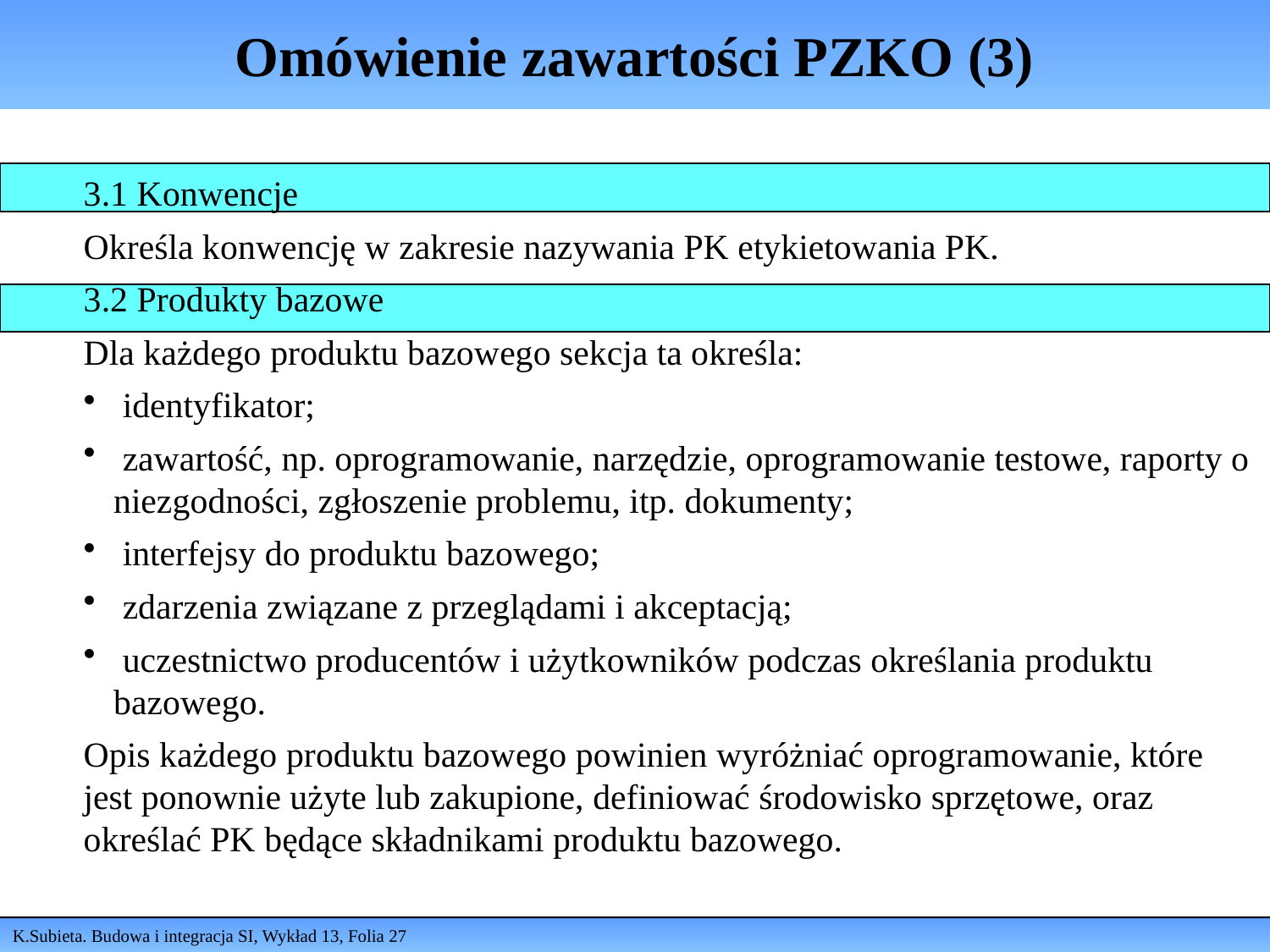

# Omówienie zawartości PZKO (3)

3.1 Konwencje
Określa konwencję w zakresie nazywania PK etykietowania PK.
3.2 Produkty bazowe
Dla każdego produktu bazowego sekcja ta określa:
 identyfikator;
 zawartość, np. oprogramowanie, narzędzie, oprogramowanie testowe, raporty o niezgodności, zgłoszenie problemu, itp. dokumenty;
 interfejsy do produktu bazowego;
 zdarzenia związane z przeglądami i akceptacją;
 uczestnictwo producentów i użytkowników podczas określania produktu bazowego.
Opis każdego produktu bazowego powinien wyróżniać oprogramowanie, które jest ponownie użyte lub zakupione, definiować środowisko sprzętowe, oraz określać PK będące składnikami produktu bazowego.